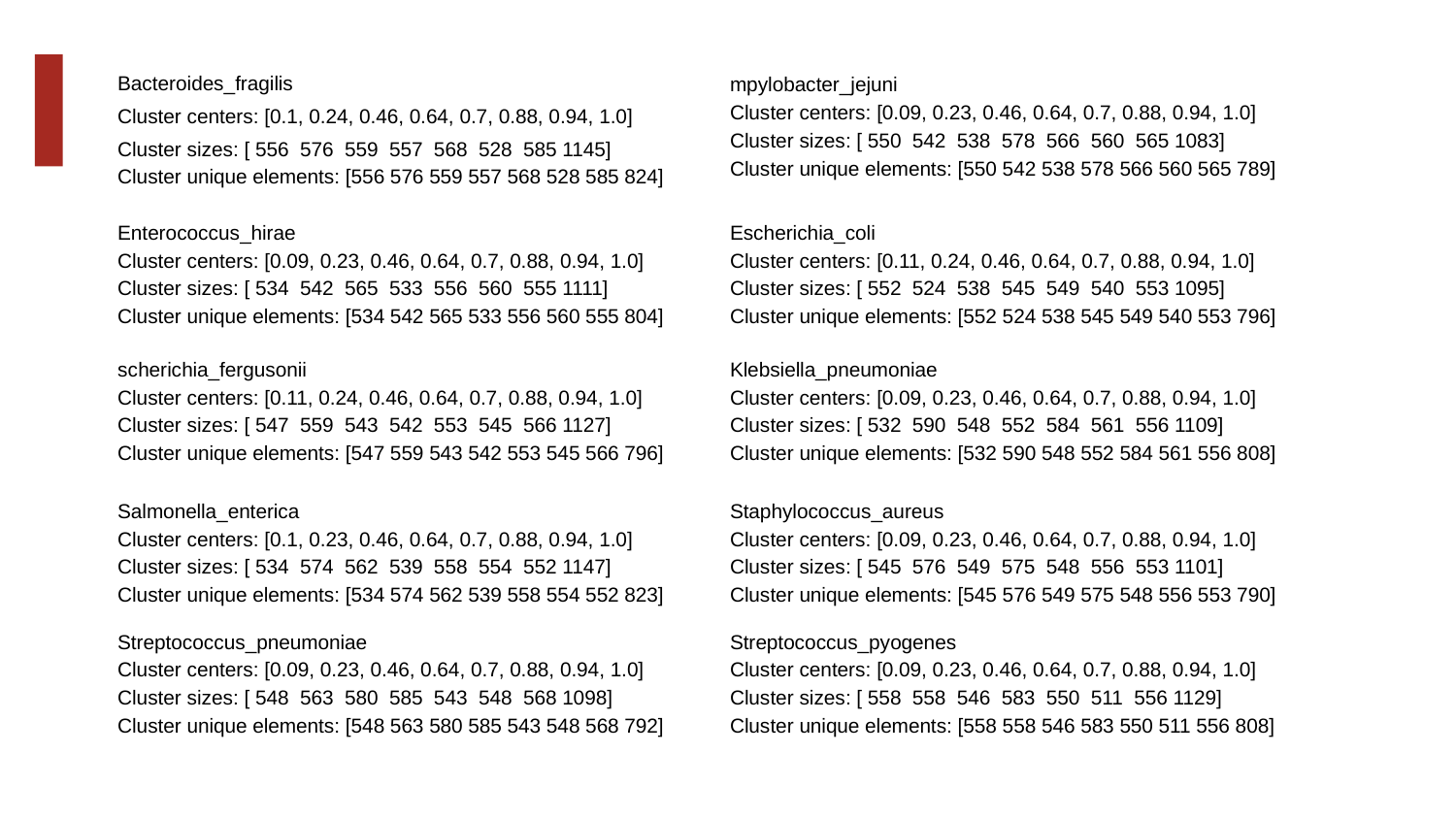

Bacteroides_fragilis
Cluster centers: [0.1, 0.24, 0.46, 0.64, 0.7, 0.88, 0.94, 1.0]
Cluster sizes: [ 556  576  559  557  568  528  585 1145]
Cluster unique elements: [556 576 559 557 568 528 585 824]

mpylobacter_jejuni
Cluster centers: [0.09, 0.23, 0.46, 0.64, 0.7, 0.88, 0.94, 1.0]
Cluster sizes: [ 550  542  538  578  566  560  565 1083]
Cluster unique elements: [550 542 538 578 566 560 565 789]

Enterococcus_hirae
Cluster centers: [0.09, 0.23, 0.46, 0.64, 0.7, 0.88, 0.94, 1.0]
Cluster sizes: [ 534  542  565  533  556  560  555 1111]
Cluster unique elements: [534 542 565 533 556 560 555 804]

Escherichia_coli
Cluster centers: [0.11, 0.24, 0.46, 0.64, 0.7, 0.88, 0.94, 1.0]
Cluster sizes: [ 552  524  538  545  549  540  553 1095]
Cluster unique elements: [552 524 538 545 549 540 553 796]

scherichia_fergusonii
Cluster centers: [0.11, 0.24, 0.46, 0.64, 0.7, 0.88, 0.94, 1.0]
Cluster sizes: [ 547  559  543  542  553  545  566 1127]
Cluster unique elements: [547 559 543 542 553 545 566 796]

Klebsiella_pneumoniae
Cluster centers: [0.09, 0.23, 0.46, 0.64, 0.7, 0.88, 0.94, 1.0]
Cluster sizes: [ 532  590  548  552  584  561  556 1109]
Cluster unique elements: [532 590 548 552 584 561 556 808]

Salmonella_enterica
Cluster centers: [0.1, 0.23, 0.46, 0.64, 0.7, 0.88, 0.94, 1.0]
Cluster sizes: [ 534  574  562  539  558  554  552 1147]
Cluster unique elements: [534 574 562 539 558 554 552 823]

Staphylococcus_aureus
Cluster centers: [0.09, 0.23, 0.46, 0.64, 0.7, 0.88, 0.94, 1.0]
Cluster sizes: [ 545  576  549  575  548  556  553 1101]
Cluster unique elements: [545 576 549 575 548 556 553 790]

Streptococcus_pneumoniae
Cluster centers: [0.09, 0.23, 0.46, 0.64, 0.7, 0.88, 0.94, 1.0]
Cluster sizes: [ 548  563  580  585  543  548  568 1098]
Cluster unique elements: [548 563 580 585 543 548 568 792]

Streptococcus_pyogenes
Cluster centers: [0.09, 0.23, 0.46, 0.64, 0.7, 0.88, 0.94, 1.0]
Cluster sizes: [ 558  558  546  583  550  511  556 1129]
Cluster unique elements: [558 558 546 583 550 511 556 808]